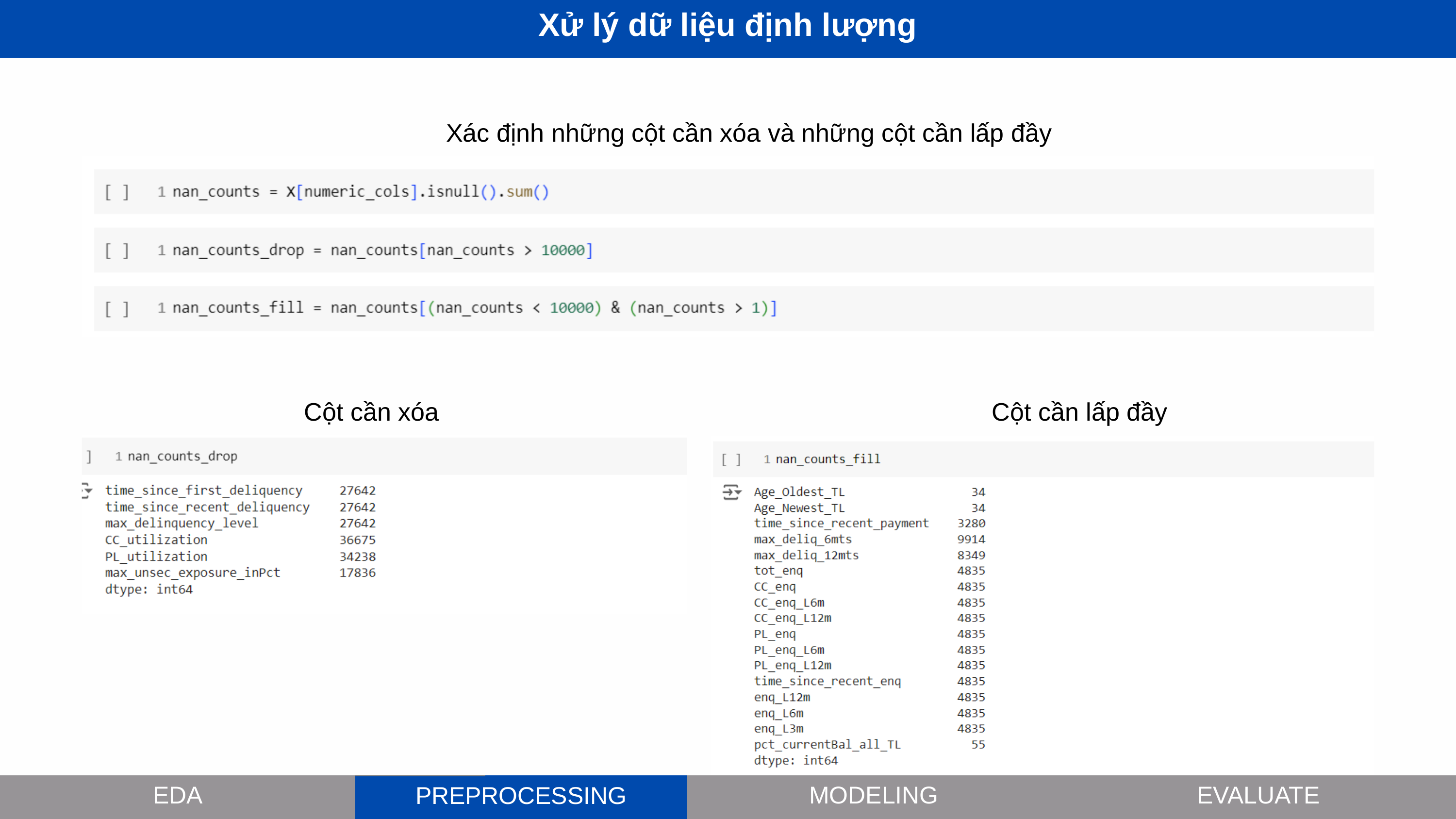

Xử lý dữ liệu định lượng

Xử lý dữ liệu bị thiếu
Xác định những cột cần xóa và những cột cần lấp đầy

Cột cần xóa
Cột cần lấp đầy

EDA

EDA

MODELING

MODELING

EVALUATE

EVALUATE

PREPROCESSING